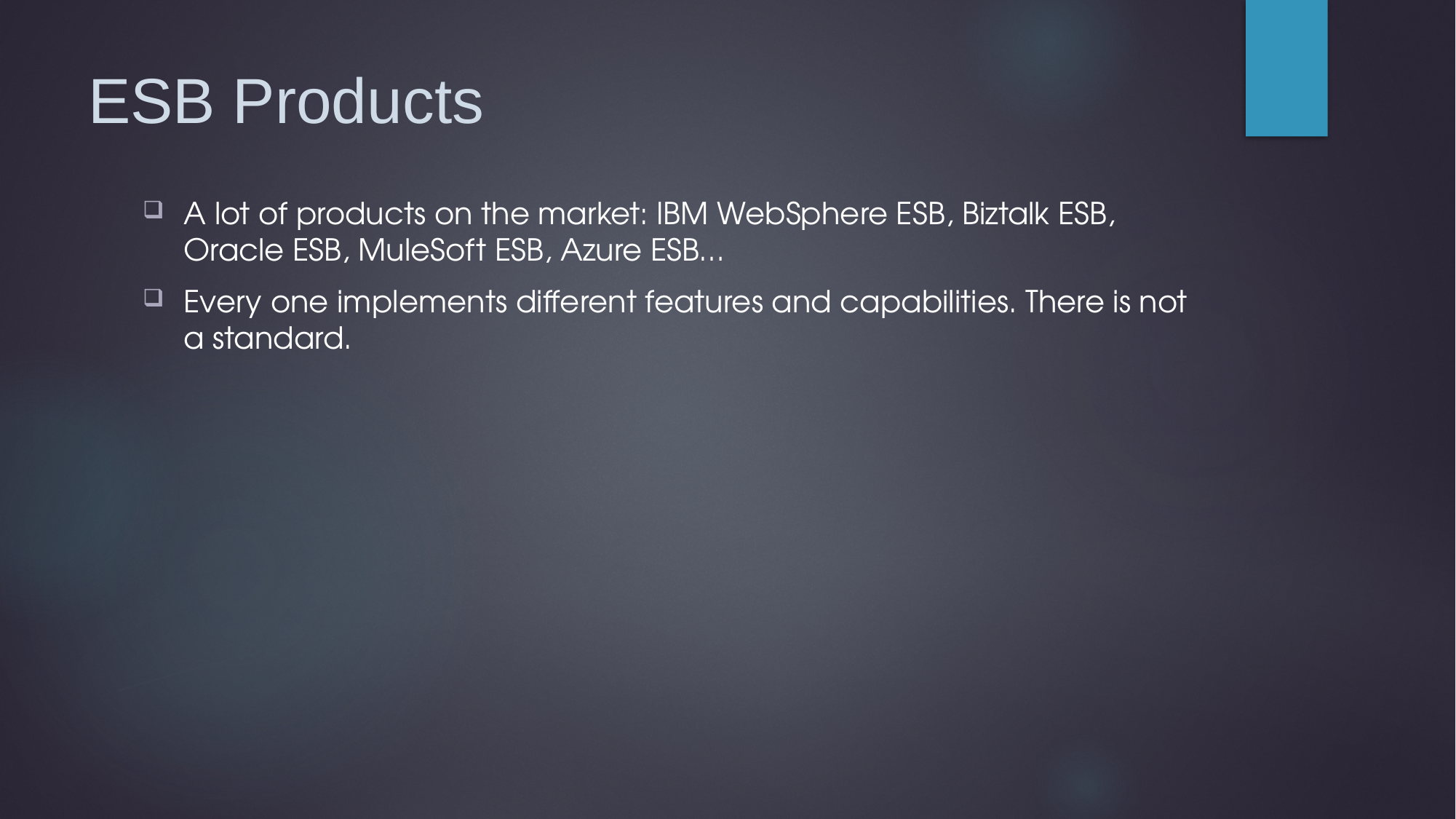

# ESB Products
A lot of products on the market: IBM WebSphere ESB, Biztalk ESB, Oracle ESB, MuleSoft ESB, Azure ESB…
Every one implements different features and capabilities. There is not a standard.